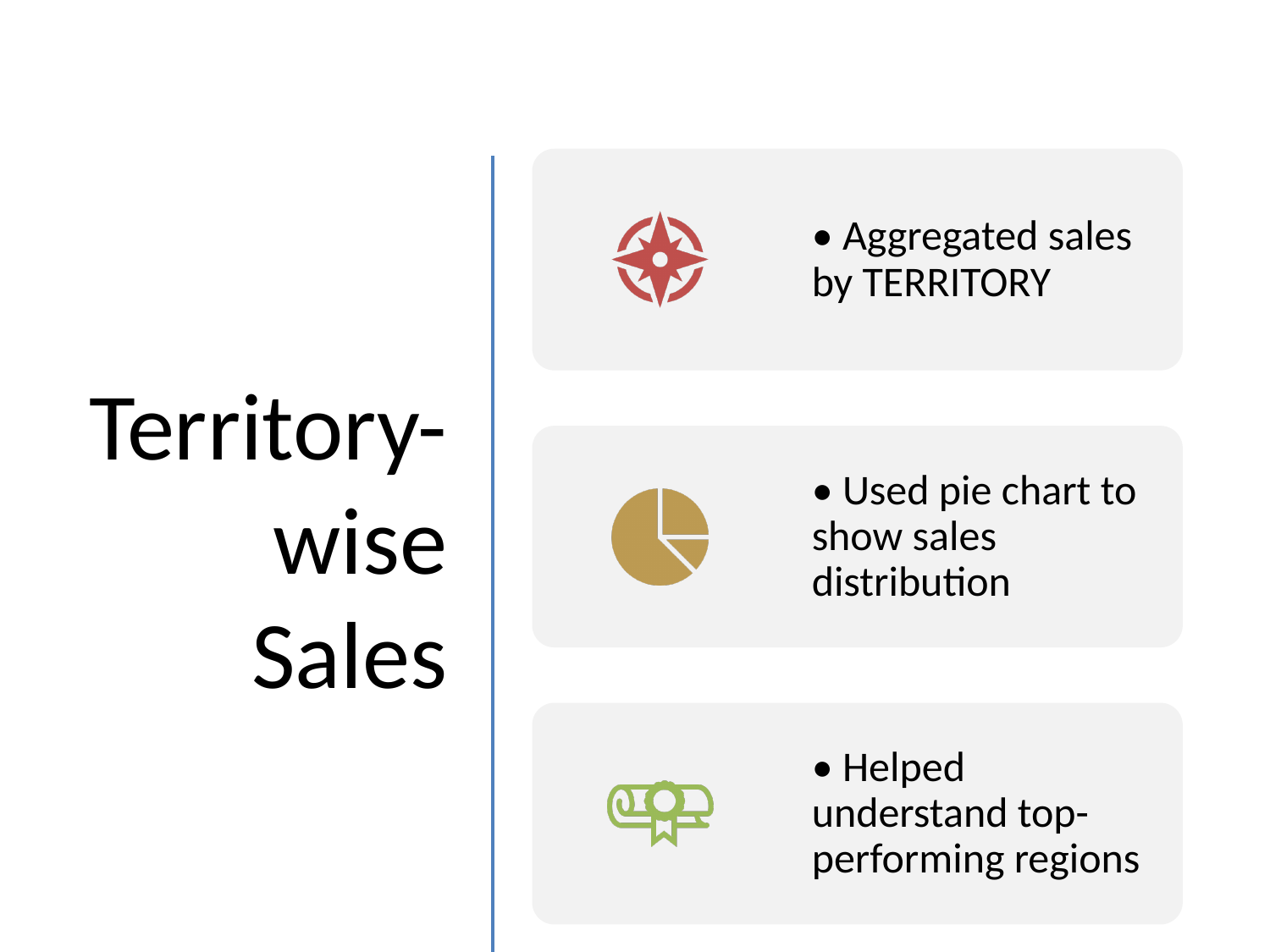

# Territory-wise Sales
• Aggregated sales by TERRITORY
• Used pie chart to show sales distribution
• Helped understand top-performing regions